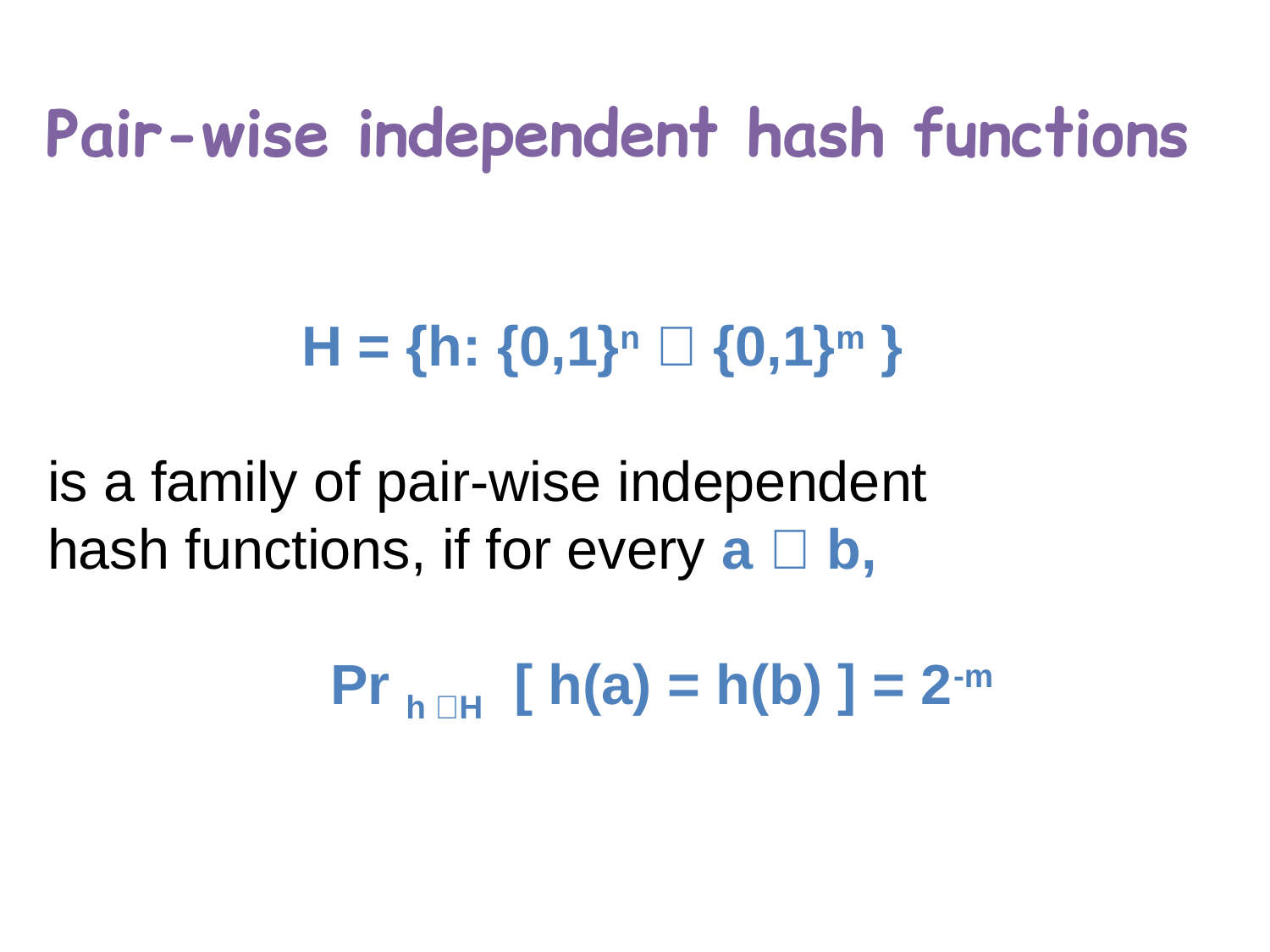

# Pair-wise independent hash functions

		H = {h: {0,1}n → {0,1}m }

is a family of pair-wise independent
hash functions, if for every a ≠ b,

    Pr h ∈H  [ h(a) = h(b) ] = 2-m